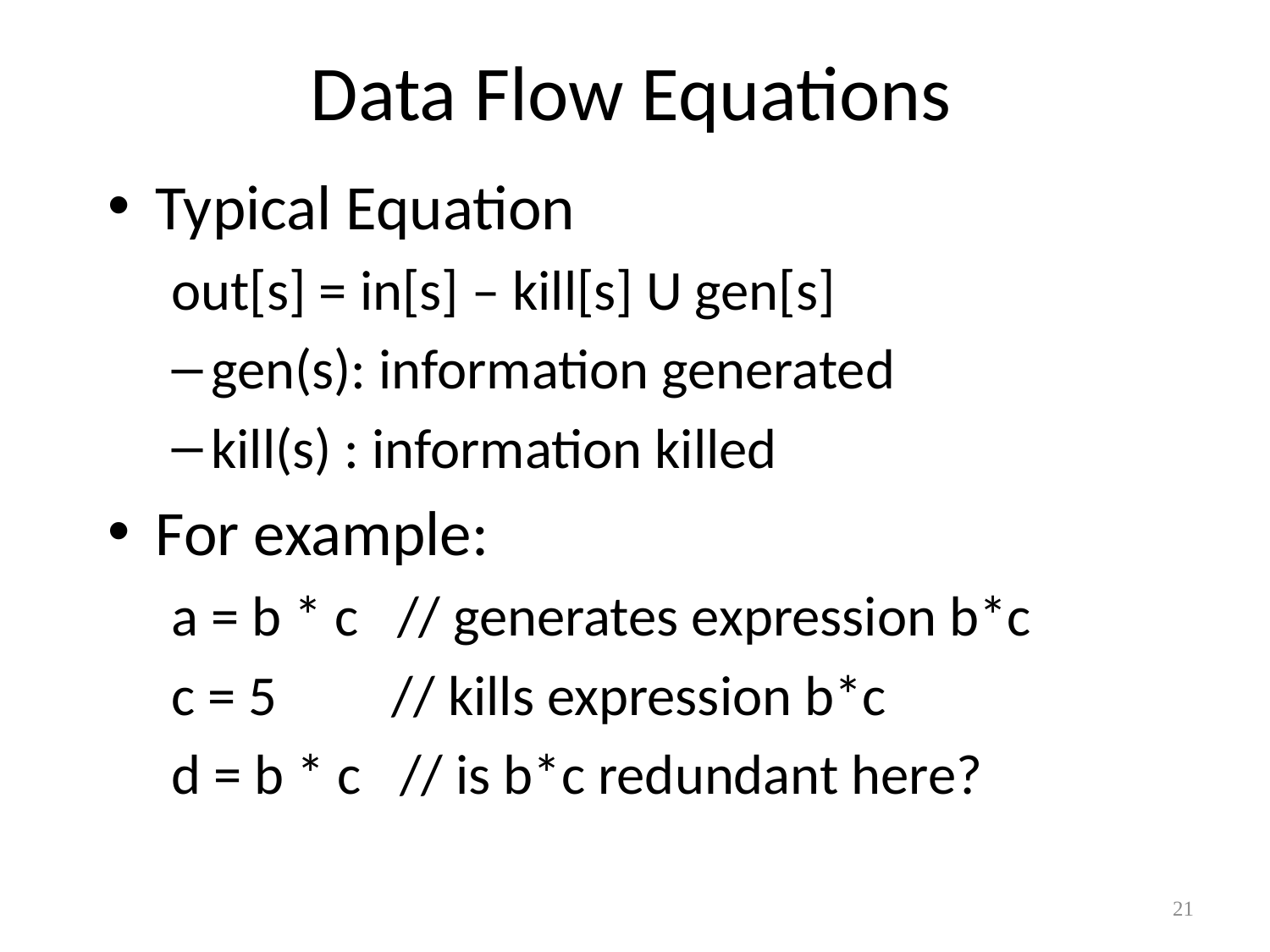

# Data Flow Equations
Typical Equation
out[s] = in[s] – kill[s] U gen[s]
gen(s): information generated
kill(s) : information killed
For example:
a = b * c   // generates expression b*c
c = 5         // kills expression b*c
d = b * c   // is b*c redundant here?
21